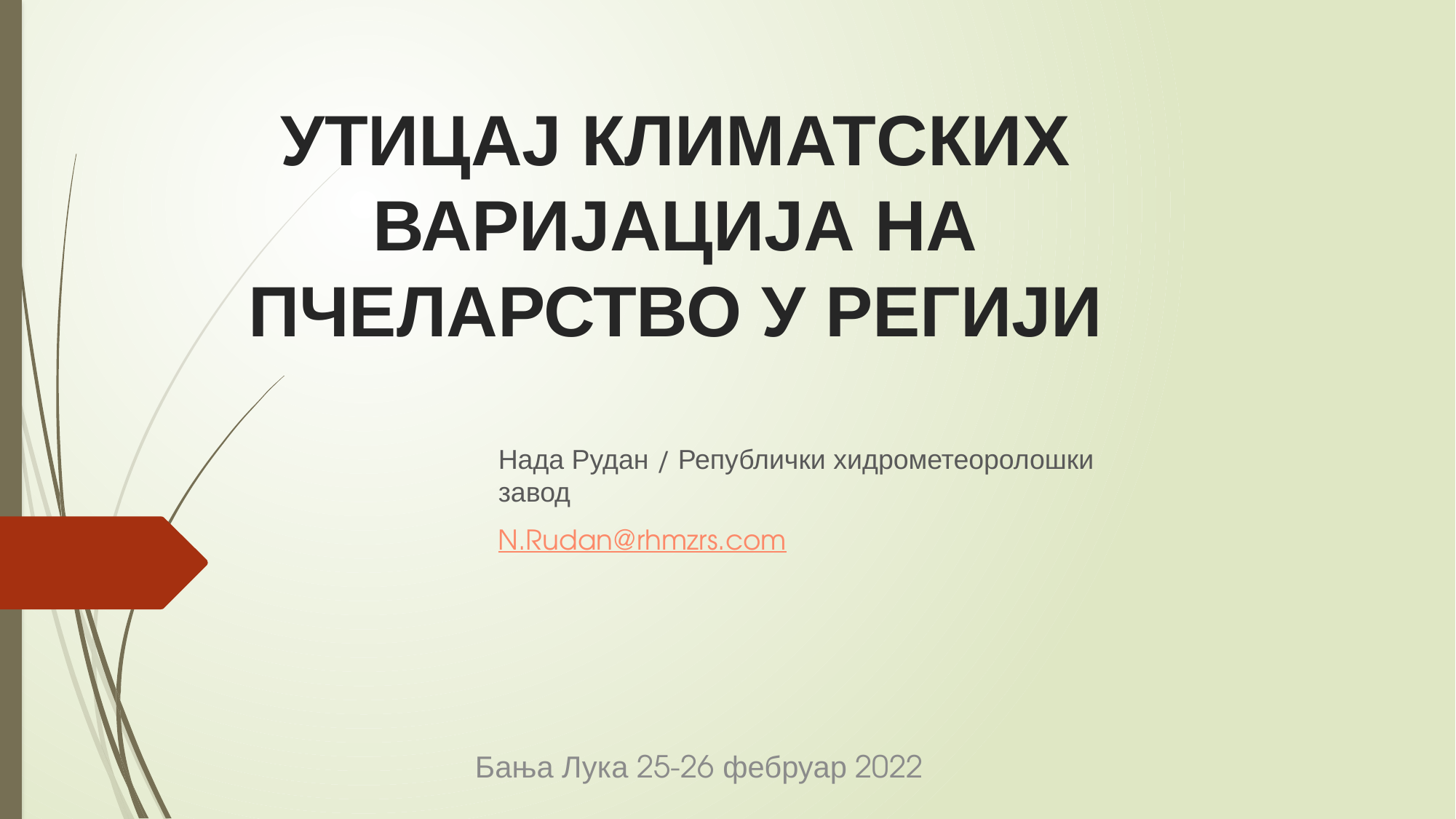

# УТИЦАЈ КЛИМАТСКИХ ВАРИЈАЦИЈА НА ПЧЕЛАРСТВО У РЕГИЈИ
Нада Рудан / Републички хидрометеоролошки завод
N.Rudan@rhmzrs.com

Бања Лука 25-26 фебруар 2022